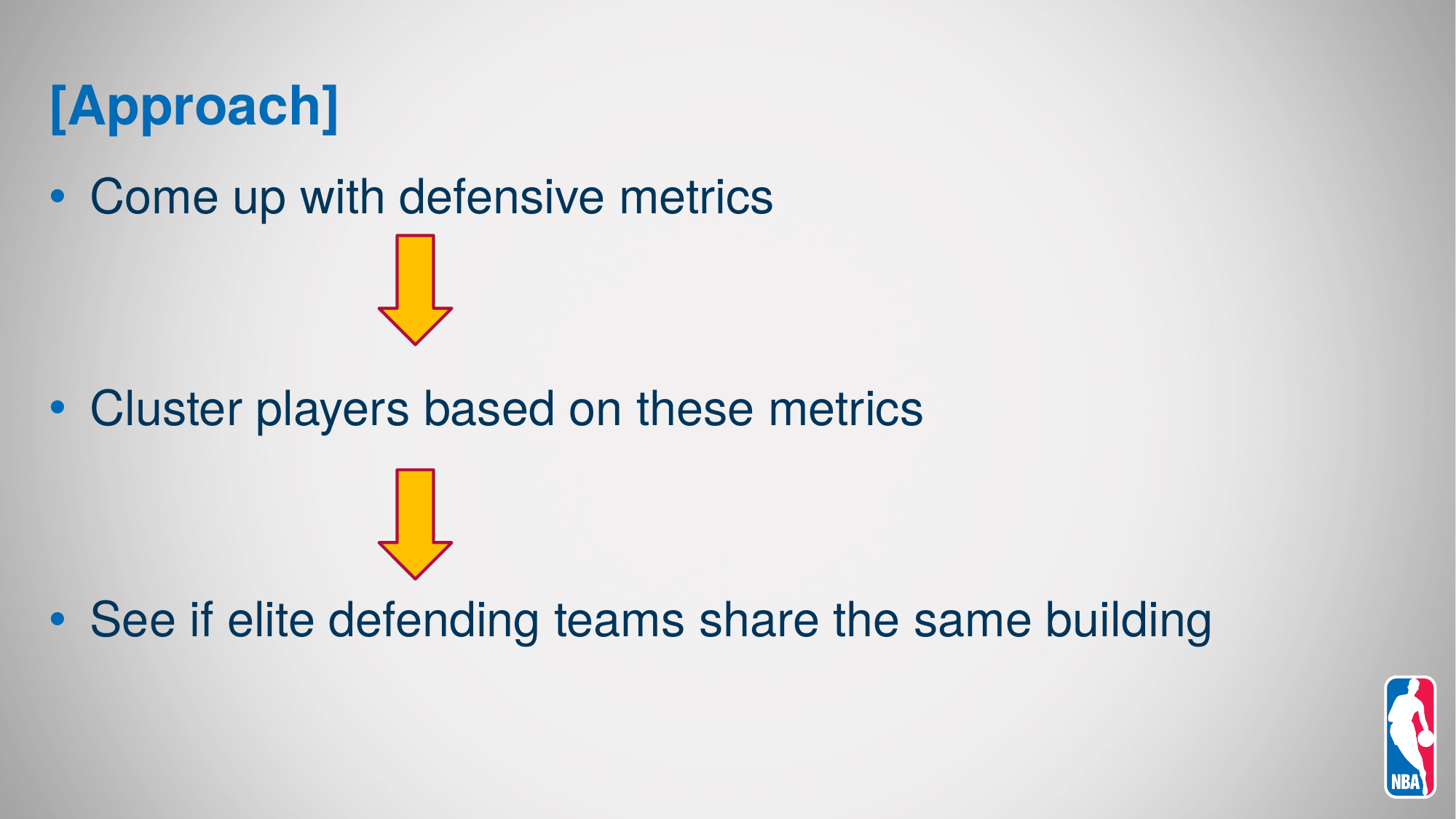

# [Approach]

Come up with defensive metrics

Cluster players based on these metrics

See if elite defending teams share the same building